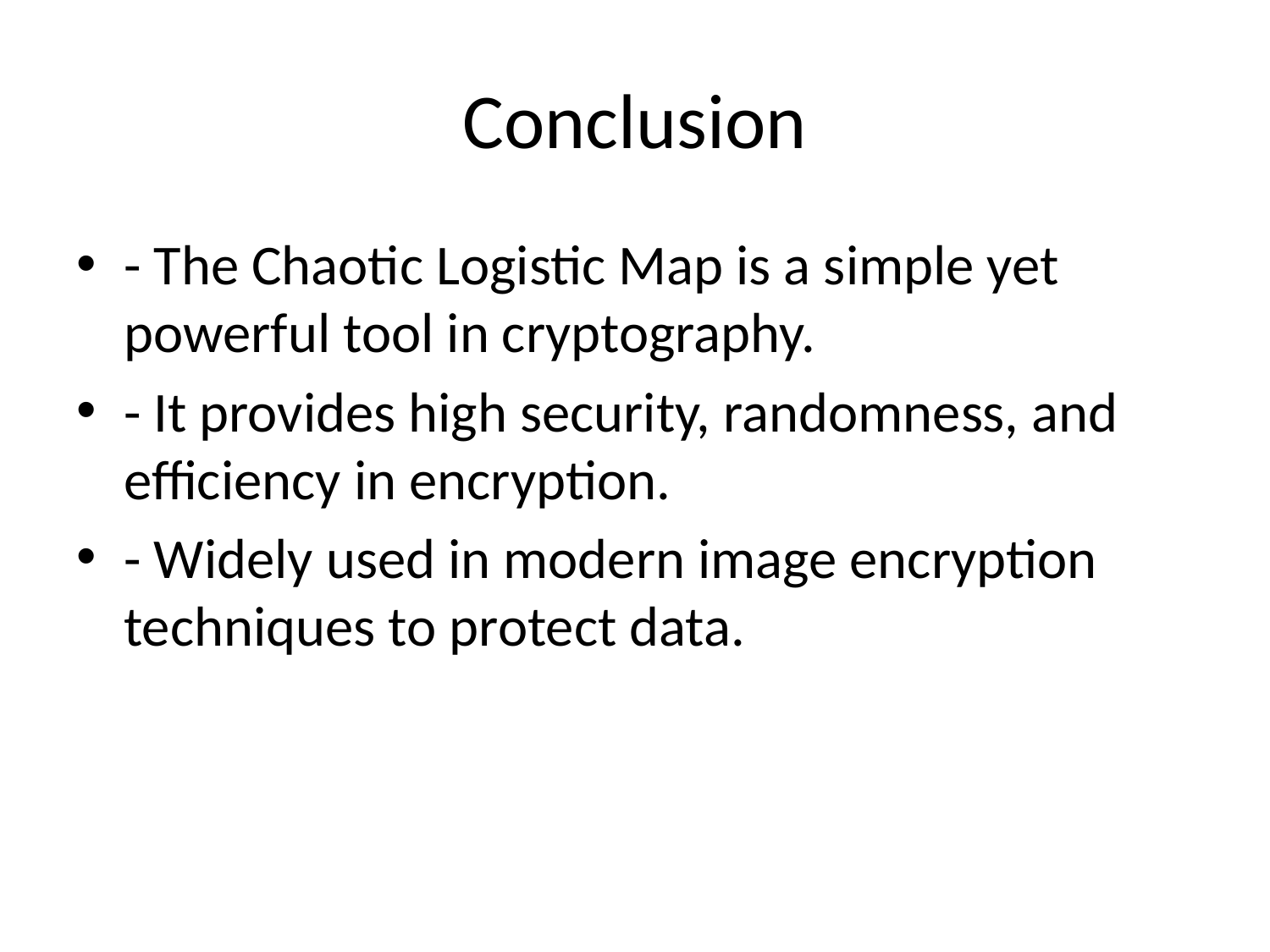

# Conclusion
- The Chaotic Logistic Map is a simple yet powerful tool in cryptography.
- It provides high security, randomness, and efficiency in encryption.
- Widely used in modern image encryption techniques to protect data.